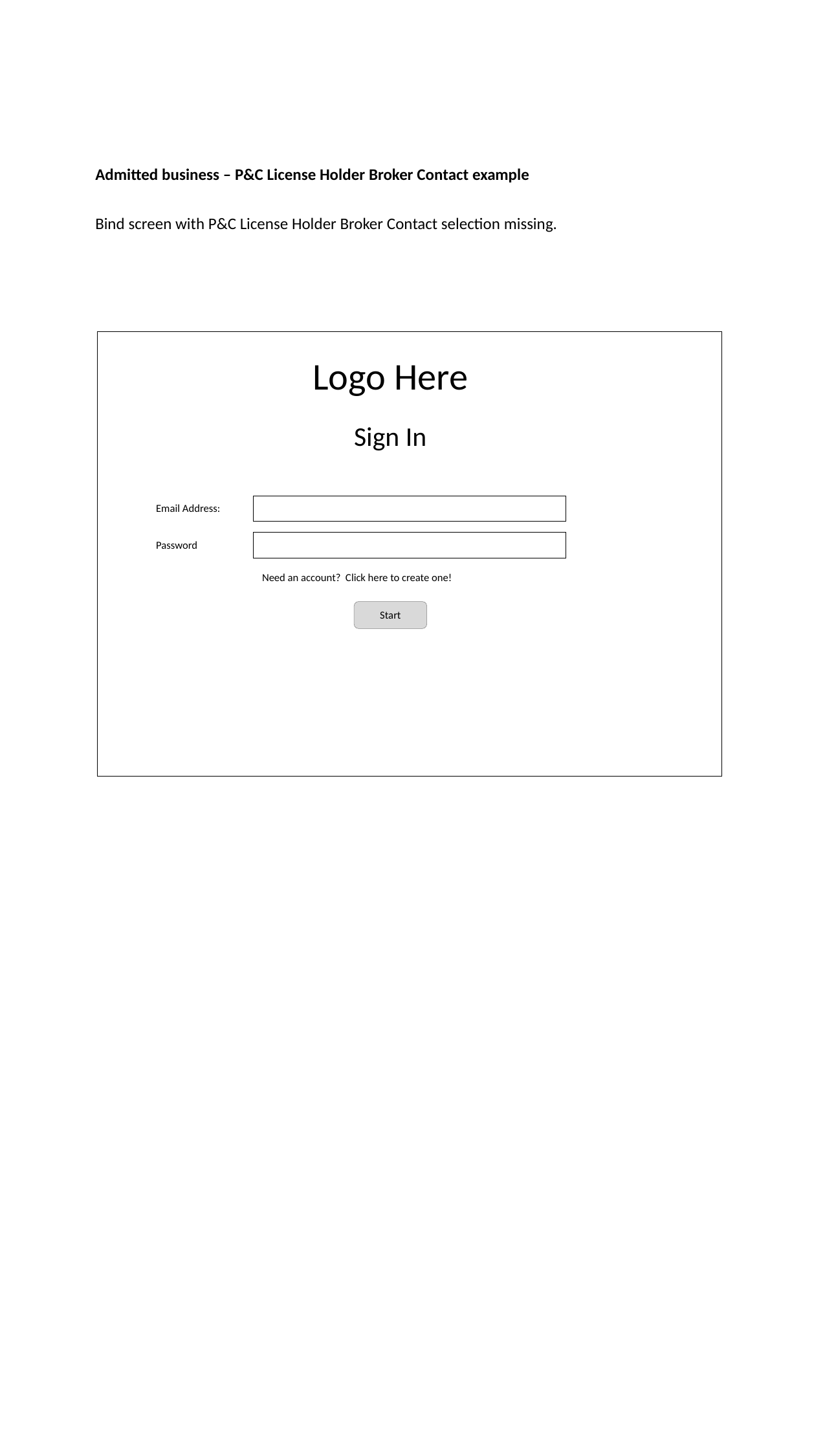

Admitted business – P&C License Holder Broker Contact example

Bind screen with P&C License Holder Broker Contact selection missing.

Logo Here
Sign In

Email Address:

Password
Need an account?  Click here to create one!
Start